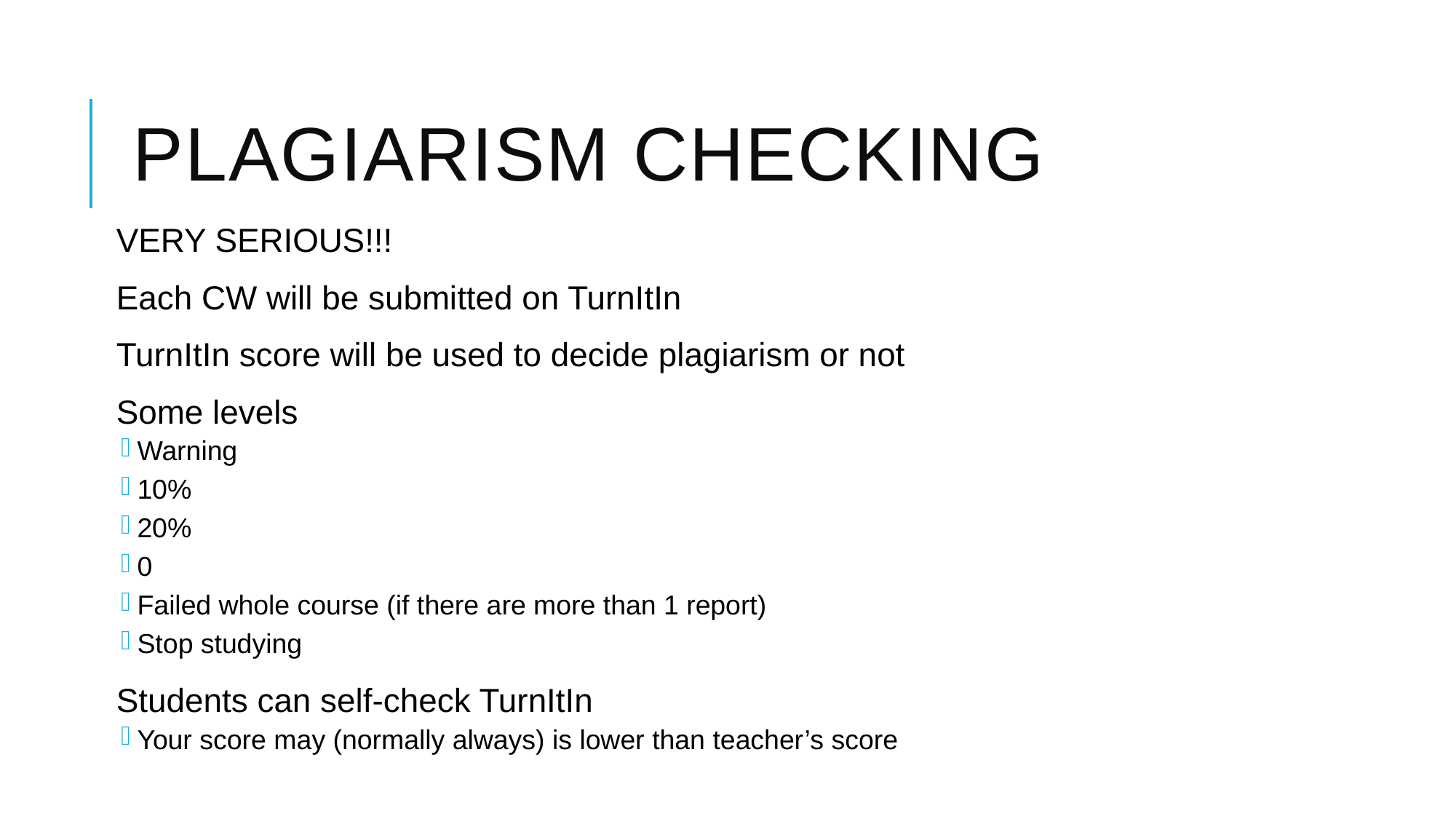

# Plagiarism checking
VERY SERIOUS!!!
Each CW will be submitted on TurnItIn
TurnItIn score will be used to decide plagiarism or not
Some levels
Warning
10%
20%
0
Failed whole course (if there are more than 1 report)
Stop studying
Students can self-check TurnItIn
Your score may (normally always) is lower than teacher’s score